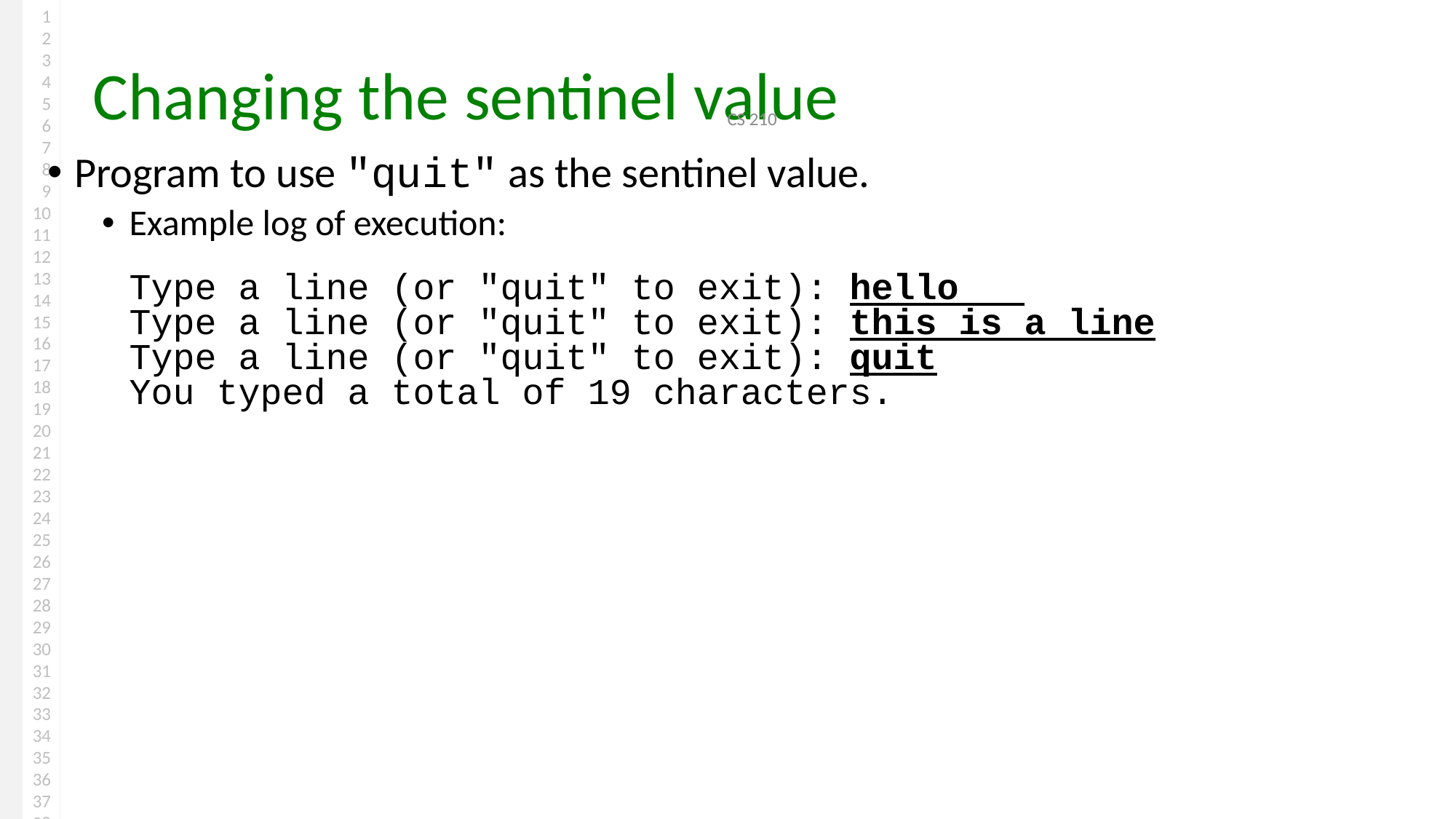

# Changing the sentinel value
CS 210
Program to use "quit" as the sentinel value.
Example log of execution:

	Type a line (or "quit" to exit): hello
Type a line (or "quit" to exit): this is a line
Type a line (or "quit" to exit): quit
You typed a total of 19 characters.
Portions Copyright 2008 by Pearson Education
11/15/2022